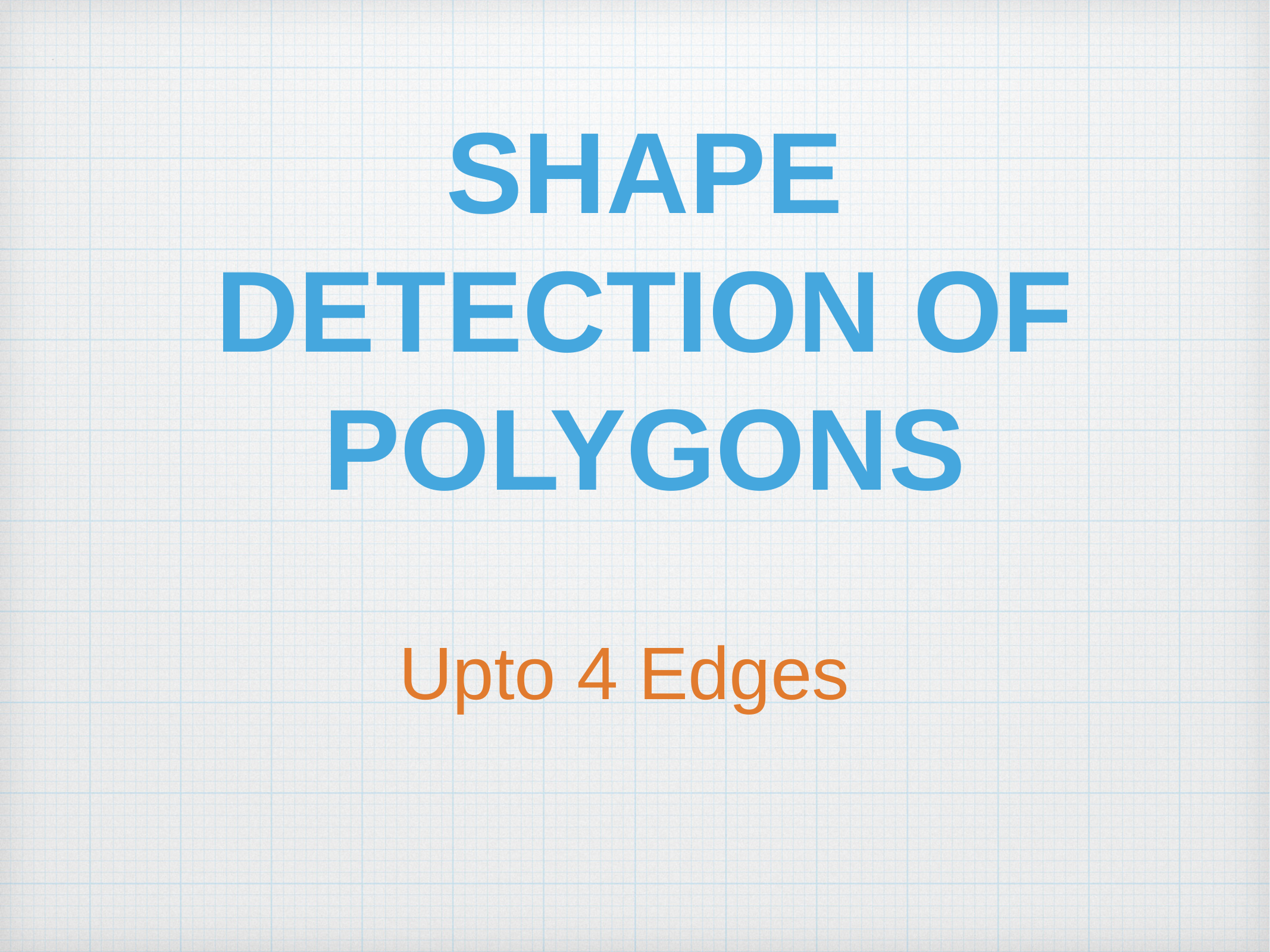

# SHAPE DETECTION OF POLYGONS
Upto 4 Edges